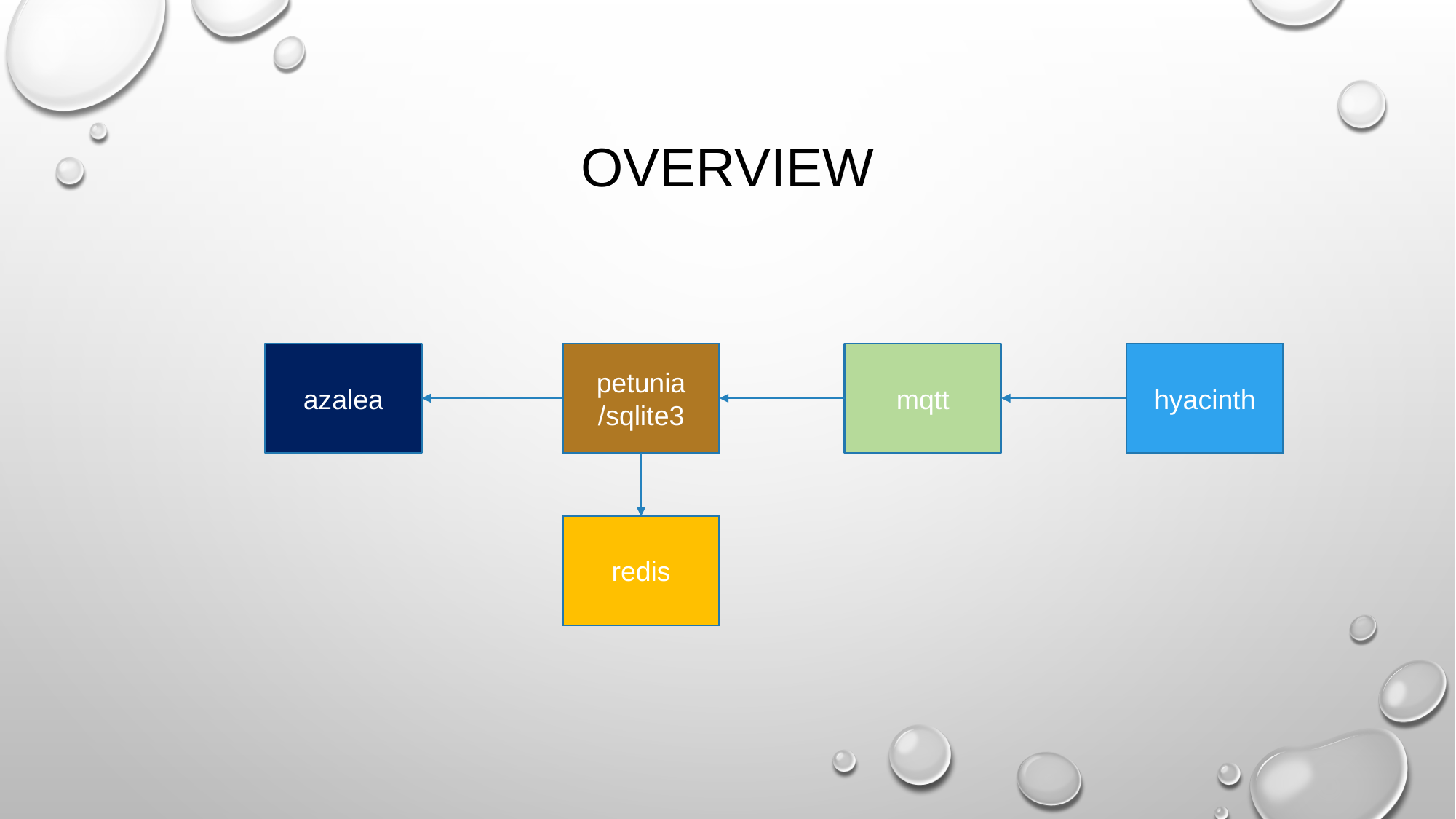

# overview
azalea
petunia
/sqlite3
mqtt
hyacinth
redis